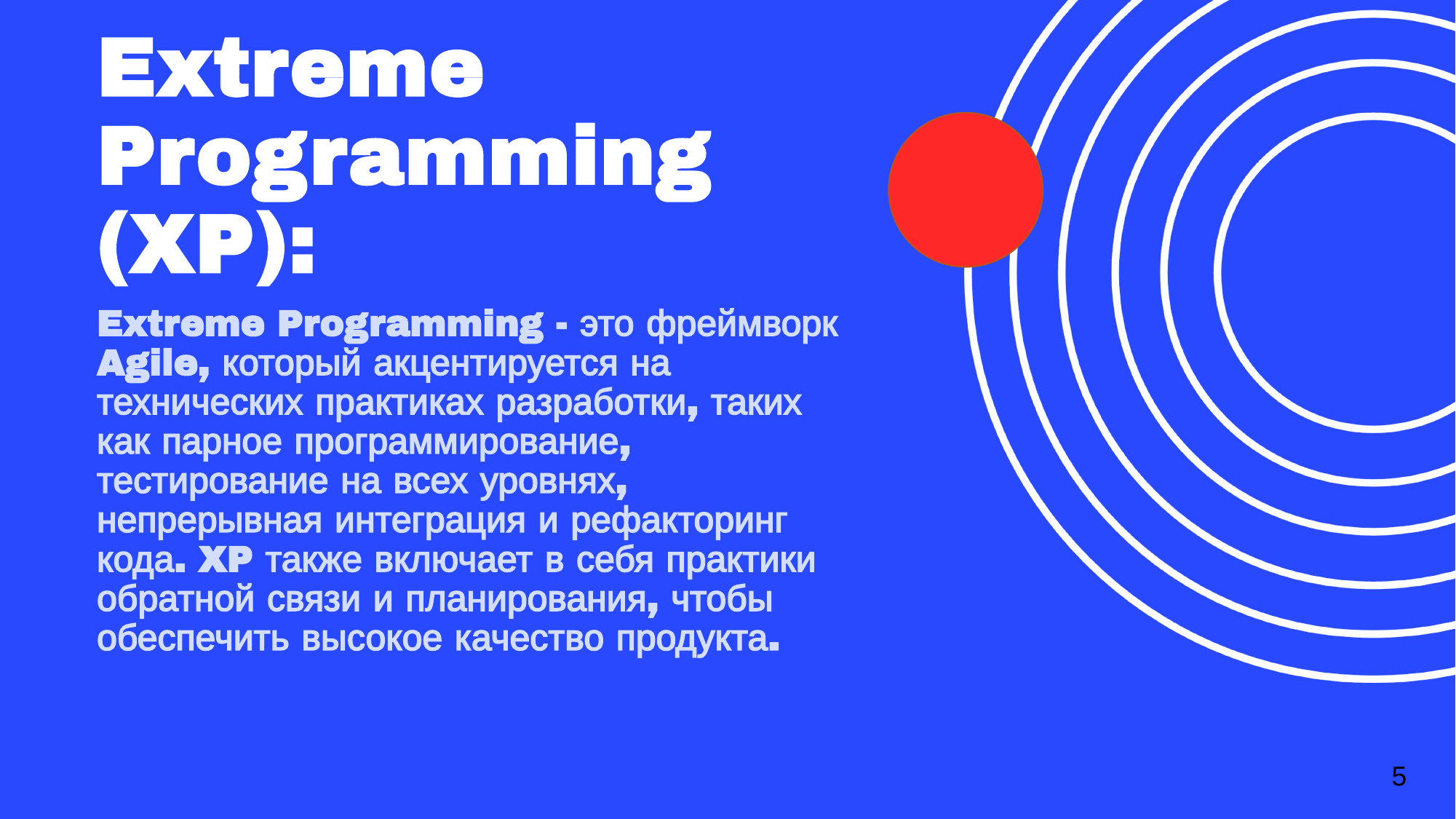

# Extreme Programming (XP):
Extreme Programming - это фреймворк Agile, который акцентируется на технических практиках разработки, таких как парное программирование, тестирование на всех уровнях, непрерывная интеграция и рефакторинг кода. XP также включает в себя практики обратной связи и планирования, чтобы обеспечить высокое качество продукта.
5